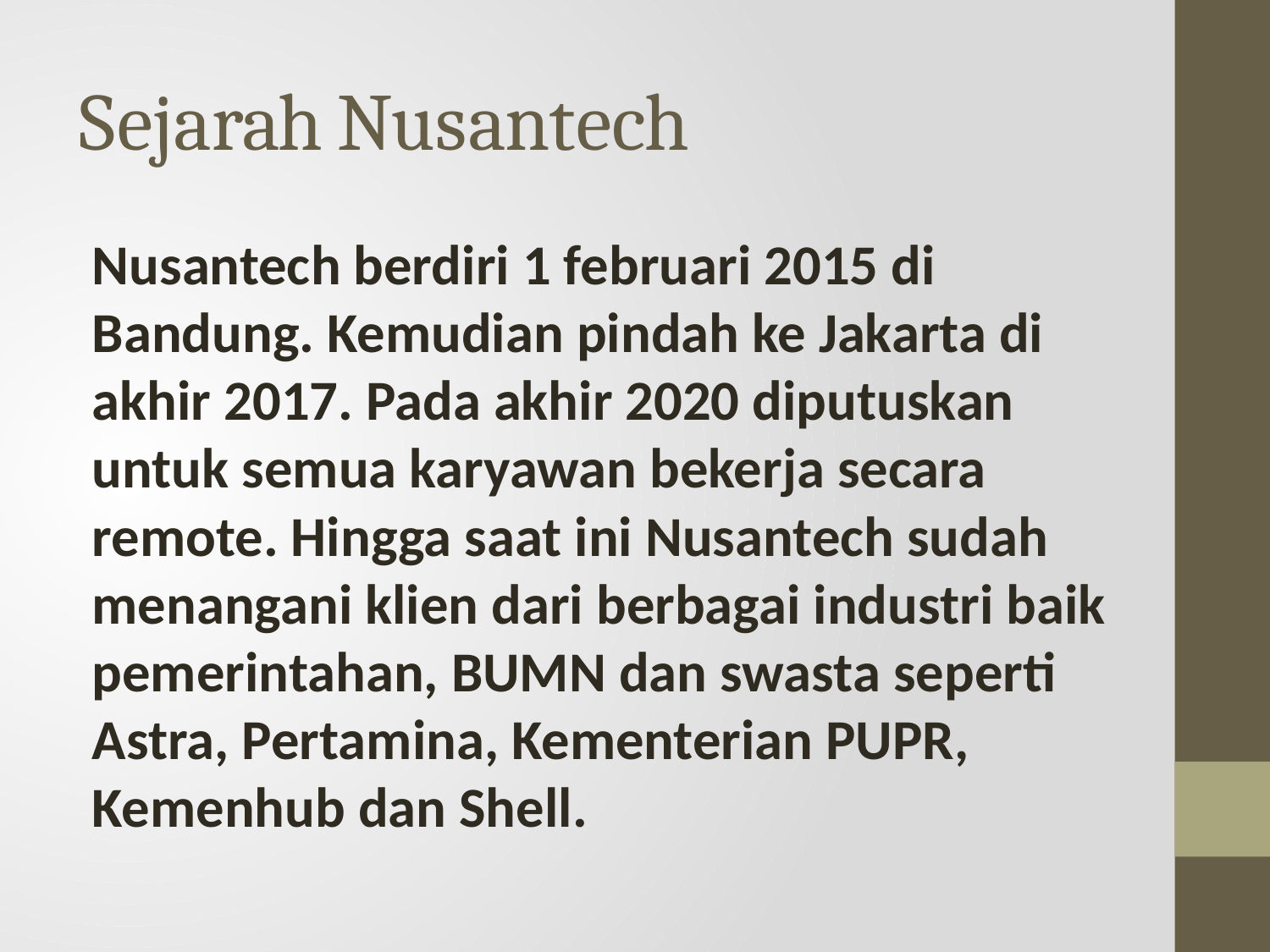

# Sejarah Nusantech
Nusantech berdiri 1 februari 2015 di Bandung. Kemudian pindah ke Jakarta di akhir 2017. Pada akhir 2020 diputuskan untuk semua karyawan bekerja secara remote. Hingga saat ini Nusantech sudah menangani klien dari berbagai industri baik pemerintahan, BUMN dan swasta seperti Astra, Pertamina, Kementerian PUPR, Kemenhub dan Shell.